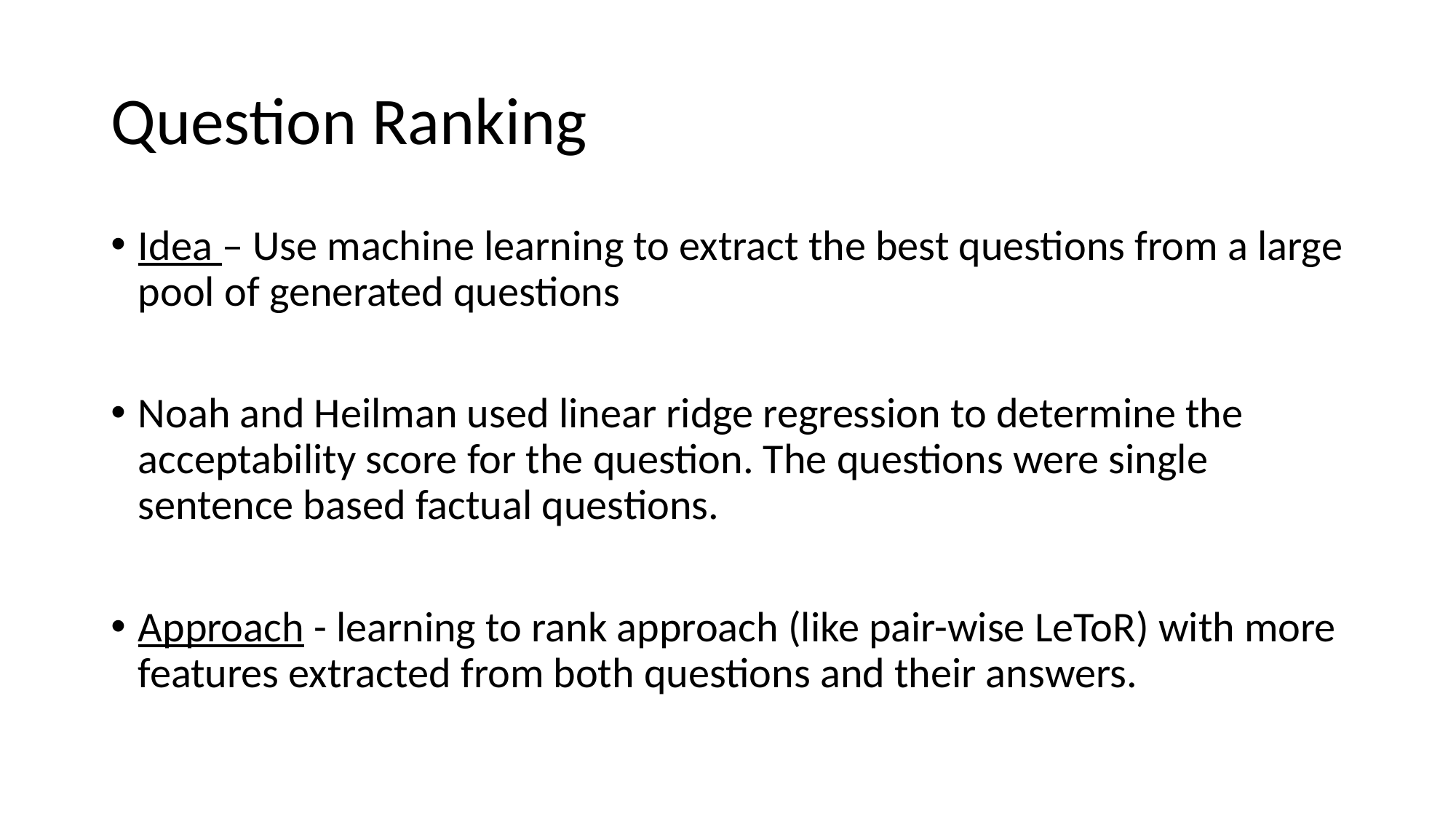

# Question Ranking
Idea – Use machine learning to extract the best questions from a large pool of generated questions

Noah and Heilman used linear ridge regression to determine the acceptability score for the question. The questions were single sentence based factual questions.

Approach - learning to rank approach (like pair-wise LeToR) with more features extracted from both questions and their answers.